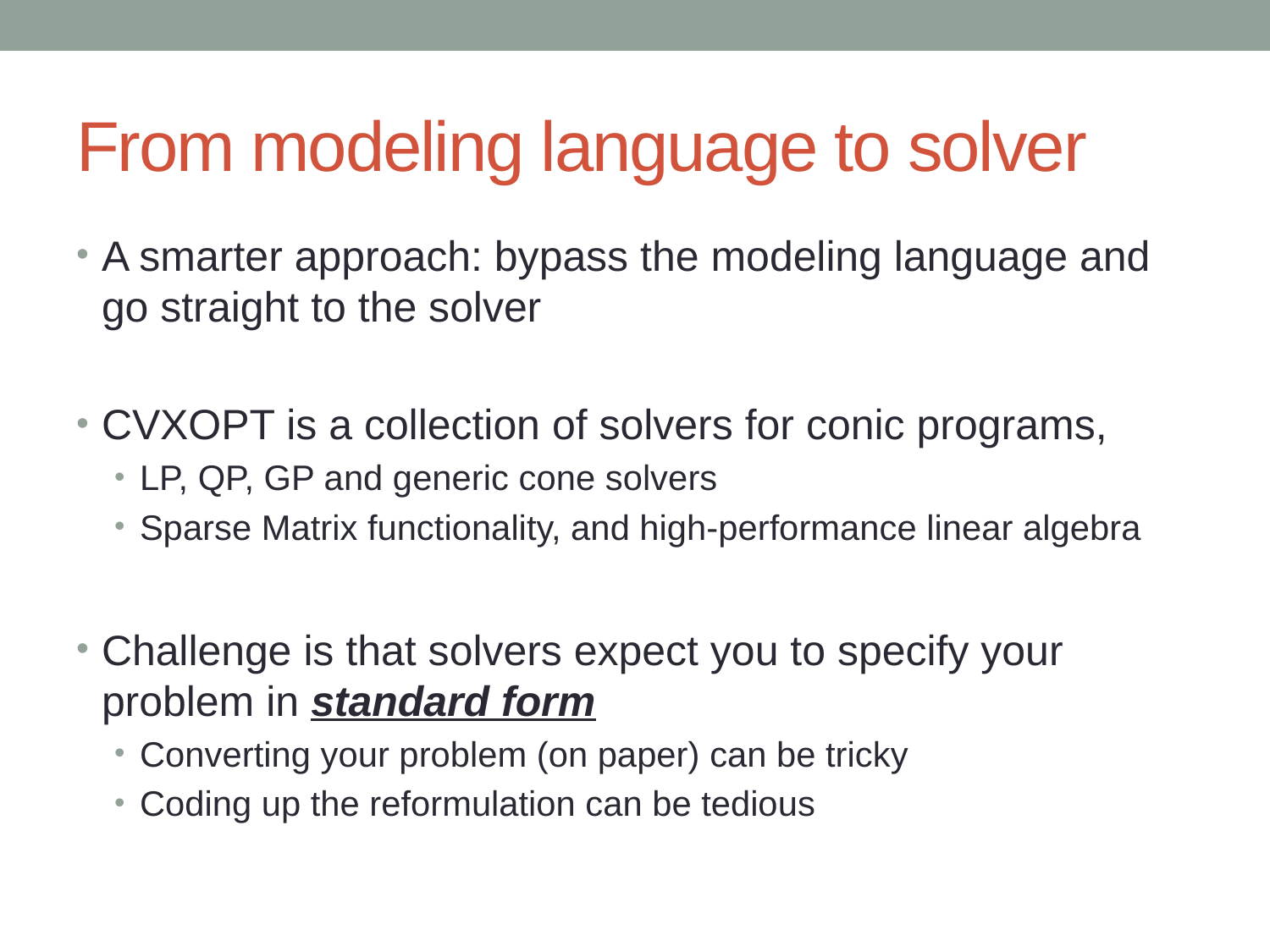

# From modeling language to solver
A smarter approach: bypass the modeling language and go straight to the solver

CVXOPT is a collection of solvers for conic programs,
LP, QP, GP and generic cone solvers
Sparse Matrix functionality, and high-performance linear algebra

Challenge is that solvers expect you to specify your problem in standard form
Converting your problem (on paper) can be tricky
Coding up the reformulation can be tedious